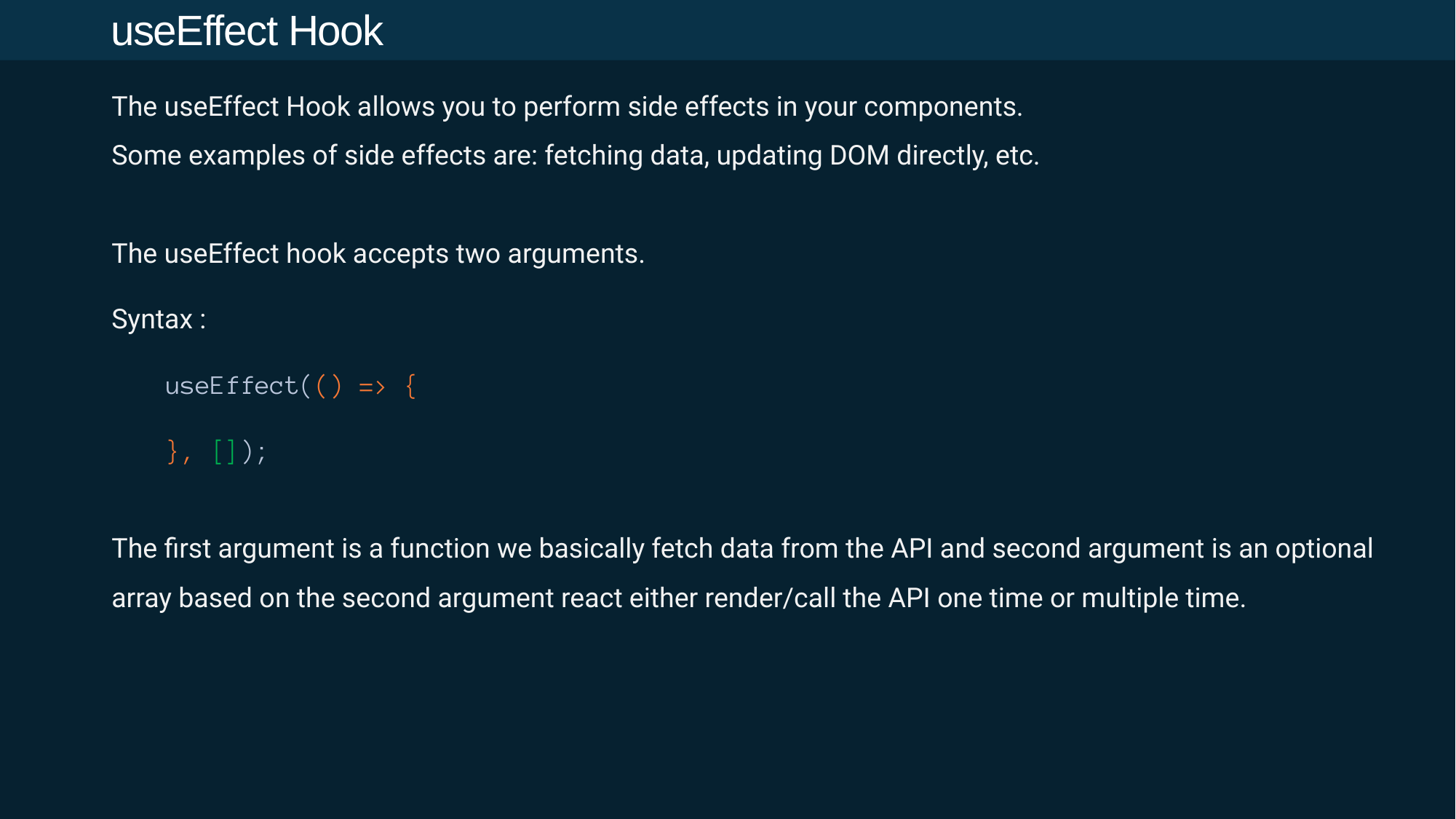

# useEffect Hook
The useEffect Hook allows you to perform side effects in your components.
Some examples of side effects are: fetching data, updating DOM directly, etc.

The useEffect hook accepts two arguments.

Syntax :

useEffect(() => {

}, []);

The first argument is a function we basically fetch data from the API and second argument is an optional array based on the second argument react either render/call the API one time or multiple time.